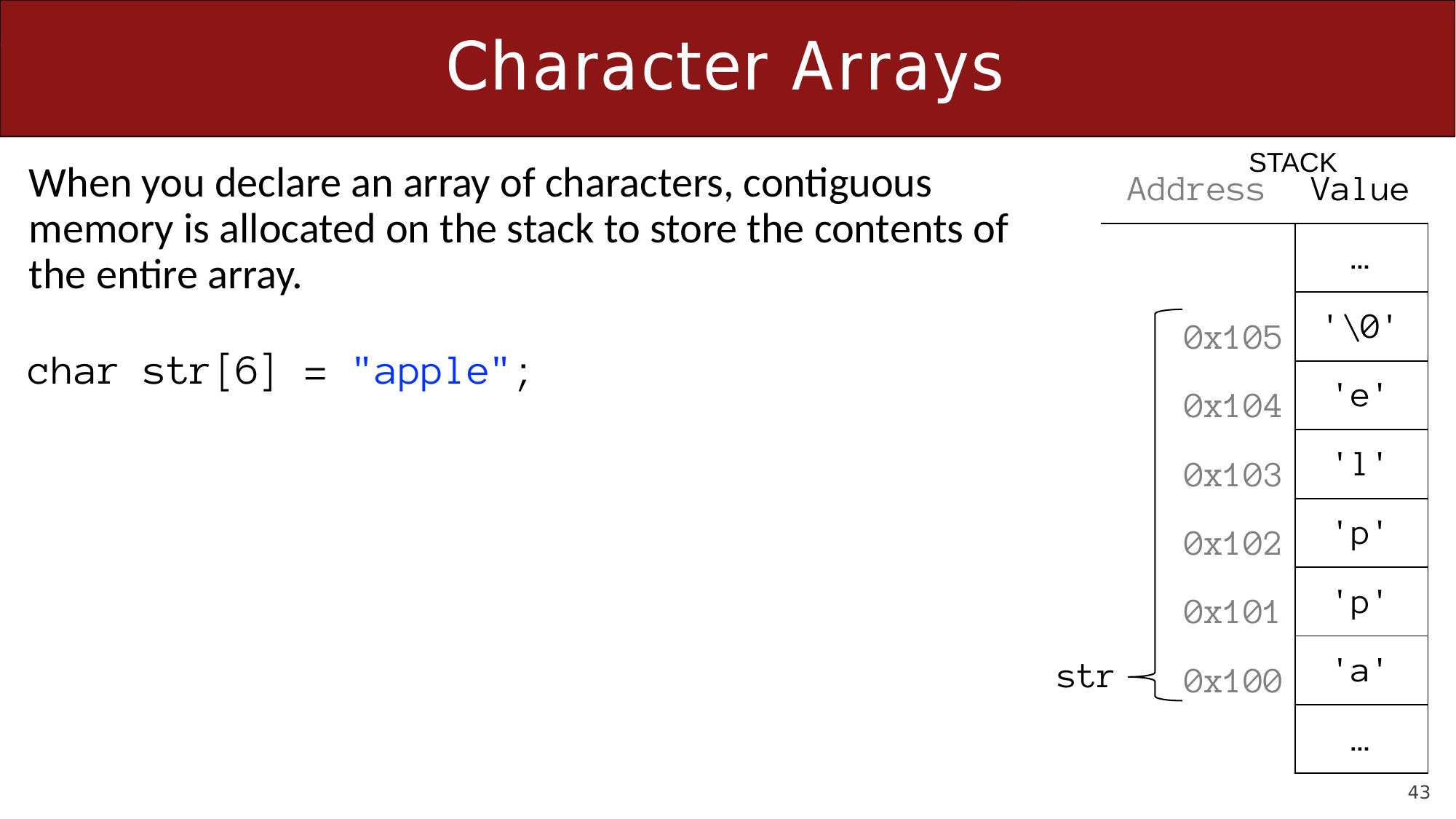

# Character Arrays
STACK
When you declare an array of characters, contiguous memory is allocated on the stack to store the contents of the entire array.

char str[6] = "apple";
| Address | Value |
| --- | --- |
|  | … |
| 0x105 | '\0' |
| 0x104 | 'e' |
| 0x103 | 'l' |
| 0x102 | 'p' |
| 0x101 | 'p' |
| 0x100 | 'a' |
|  | … |

str